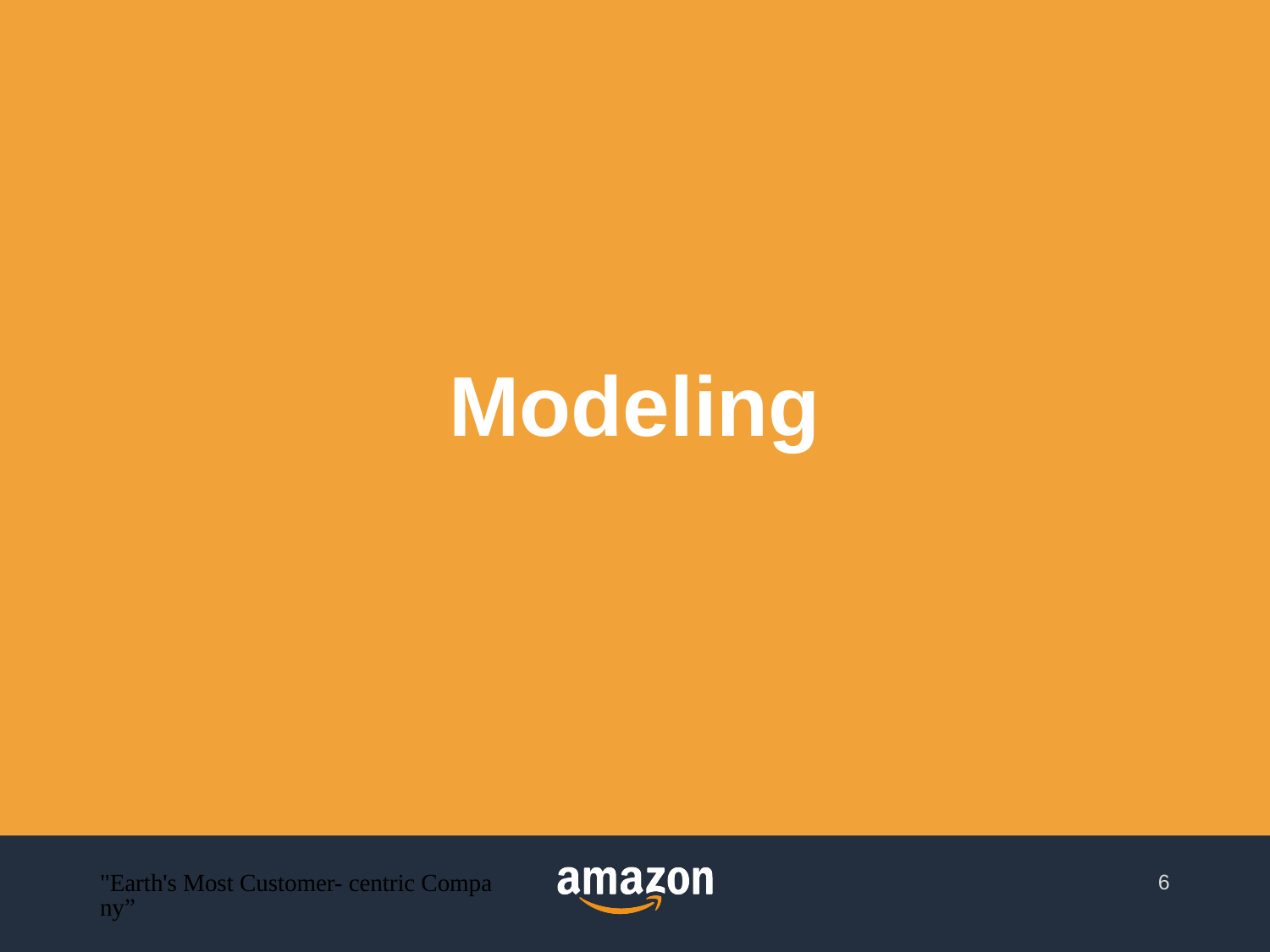

Modeling

"Earth's Most Customer- centric Company”
6